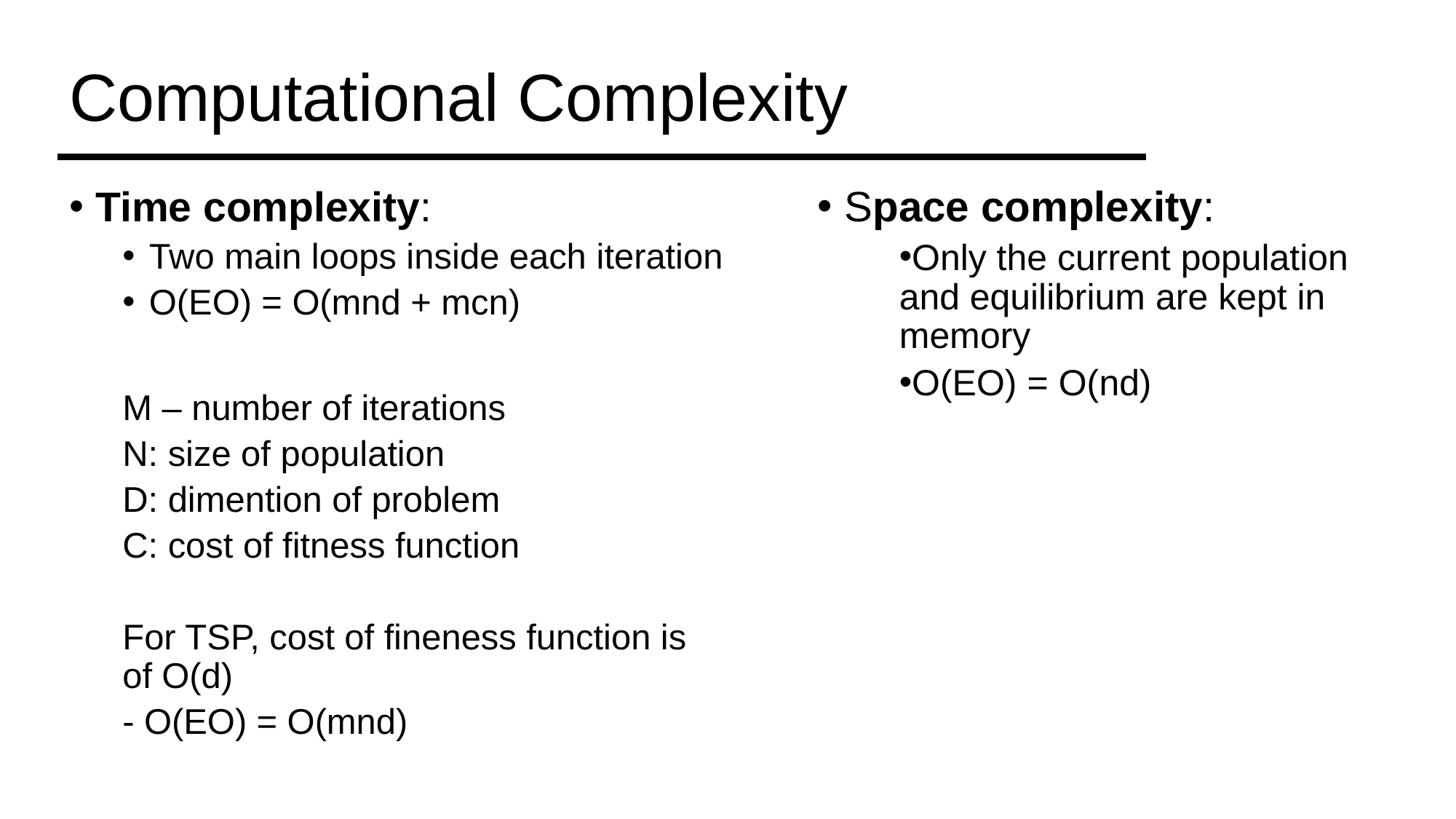

# Computational Complexity
Space complexity:
Only the current population and equilibrium are kept in memory
O(EO) = O(nd)

Time complexity:
Two main loops inside each iteration
O(EO) = O(mnd + mcn)

M – number of iterations
N: size of population
D: dimention of problem
C: cost of fitness function

For TSP, cost of fineness function is of O(d)
- O(EO) = O(mnd)